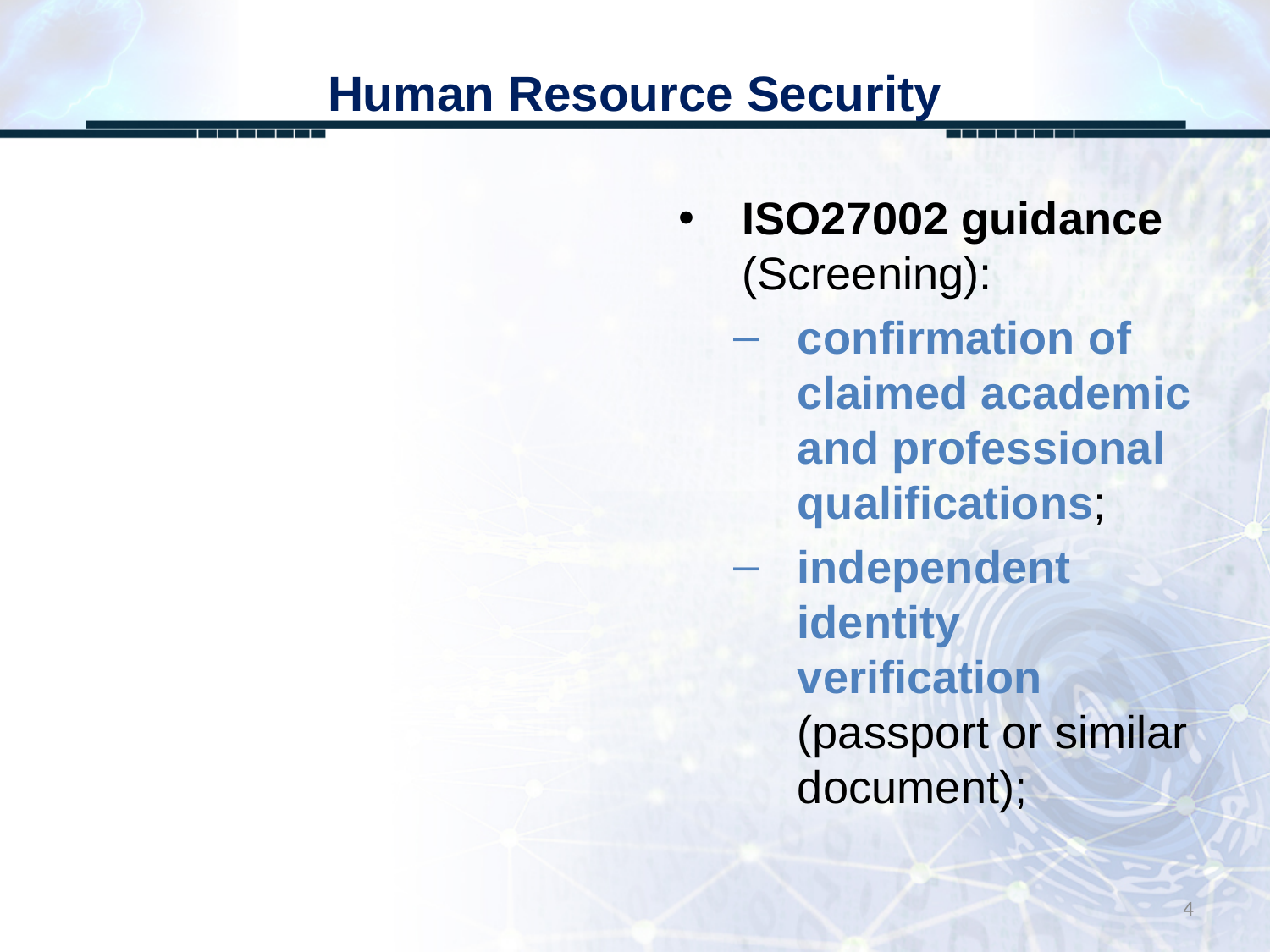

# Human Resource Security
ISO27002 guidance (Screening):
confirmation of claimed academic and professional qualifications;
independent identity verification (passport or similar document);
4